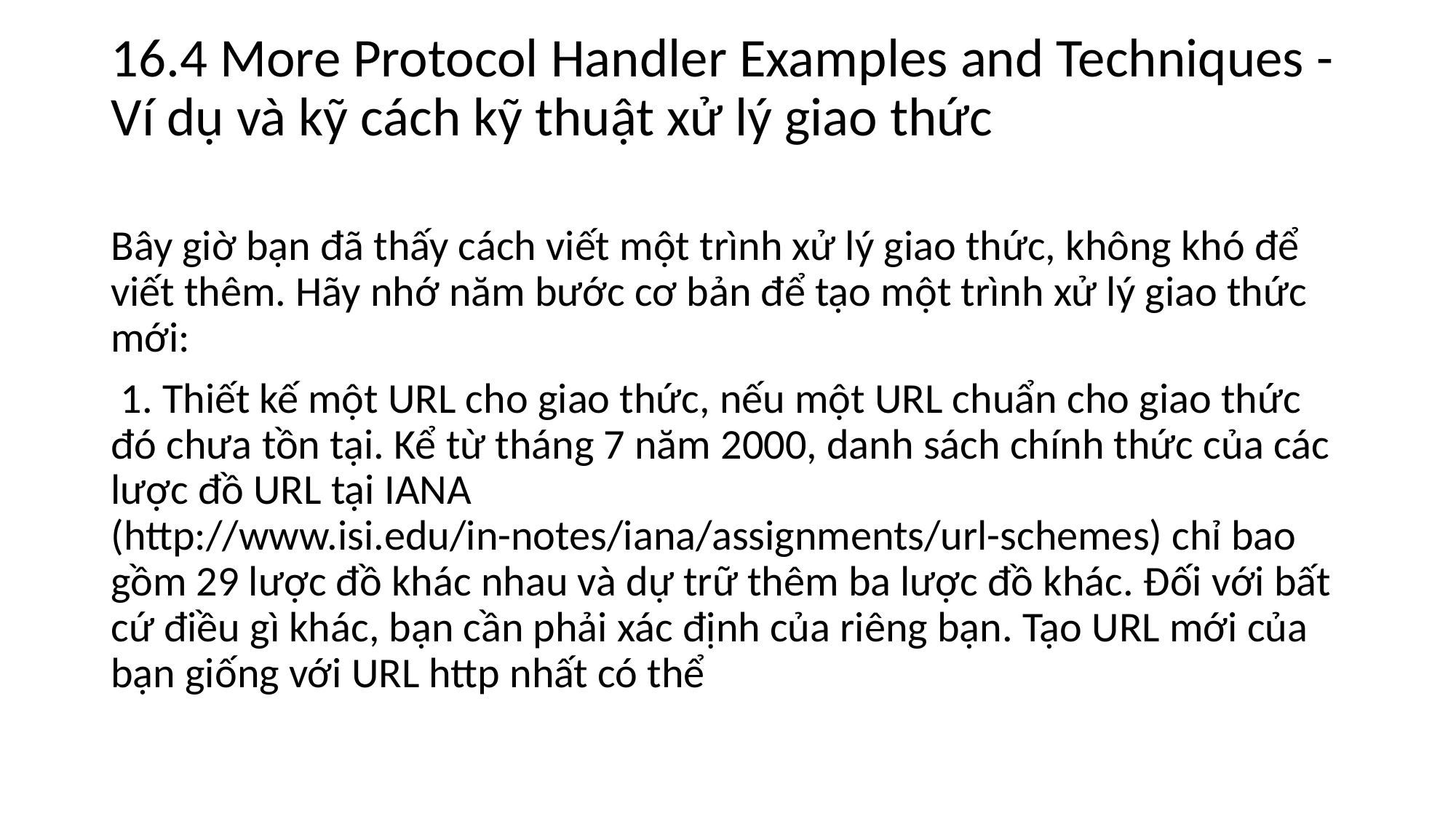

# 16.4 More Protocol Handler Examples and Techniques - Ví dụ và kỹ cách kỹ thuật xử lý giao thức
Bây giờ bạn đã thấy cách viết một trình xử lý giao thức, không khó để viết thêm. Hãy nhớ năm bước cơ bản để tạo một trình xử lý giao thức mới:
 1. Thiết kế một URL cho giao thức, nếu một URL chuẩn cho giao thức đó chưa tồn tại. Kể từ tháng 7 năm 2000, danh sách chính thức của các lược đồ URL tại IANA (http://www.isi.edu/in-notes/iana/assignments/url-schemes) chỉ bao gồm 29 lược đồ khác nhau và dự trữ thêm ba lược đồ khác. Đối với bất cứ điều gì khác, bạn cần phải xác định của riêng bạn. Tạo URL mới của bạn giống với URL http nhất có thể